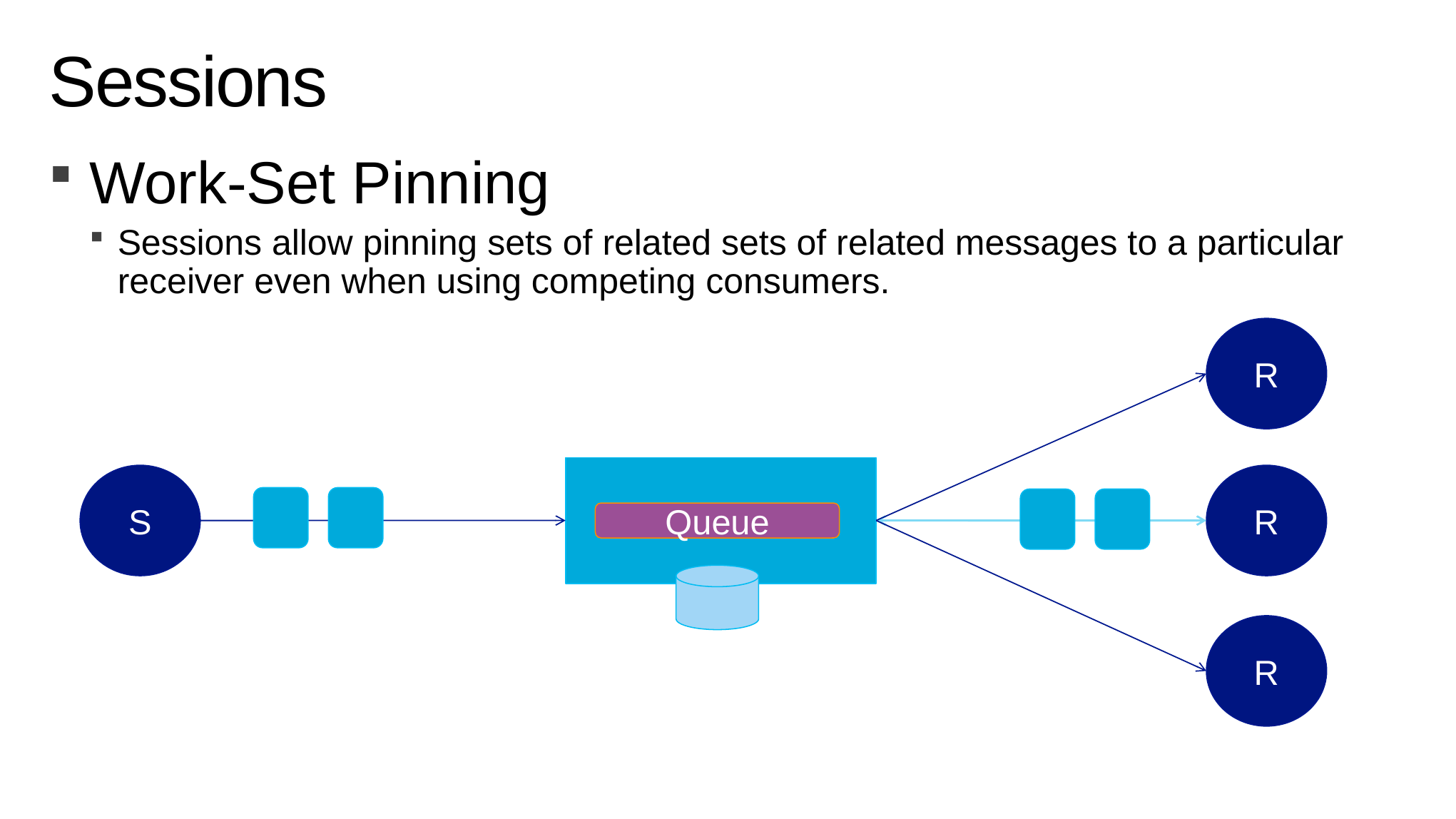

# Sessions
Work-Set Pinning
Sessions allow pinning sets of related sets of related messages to a particular receiver even when using competing consumers.
R

R
S

Queue

R